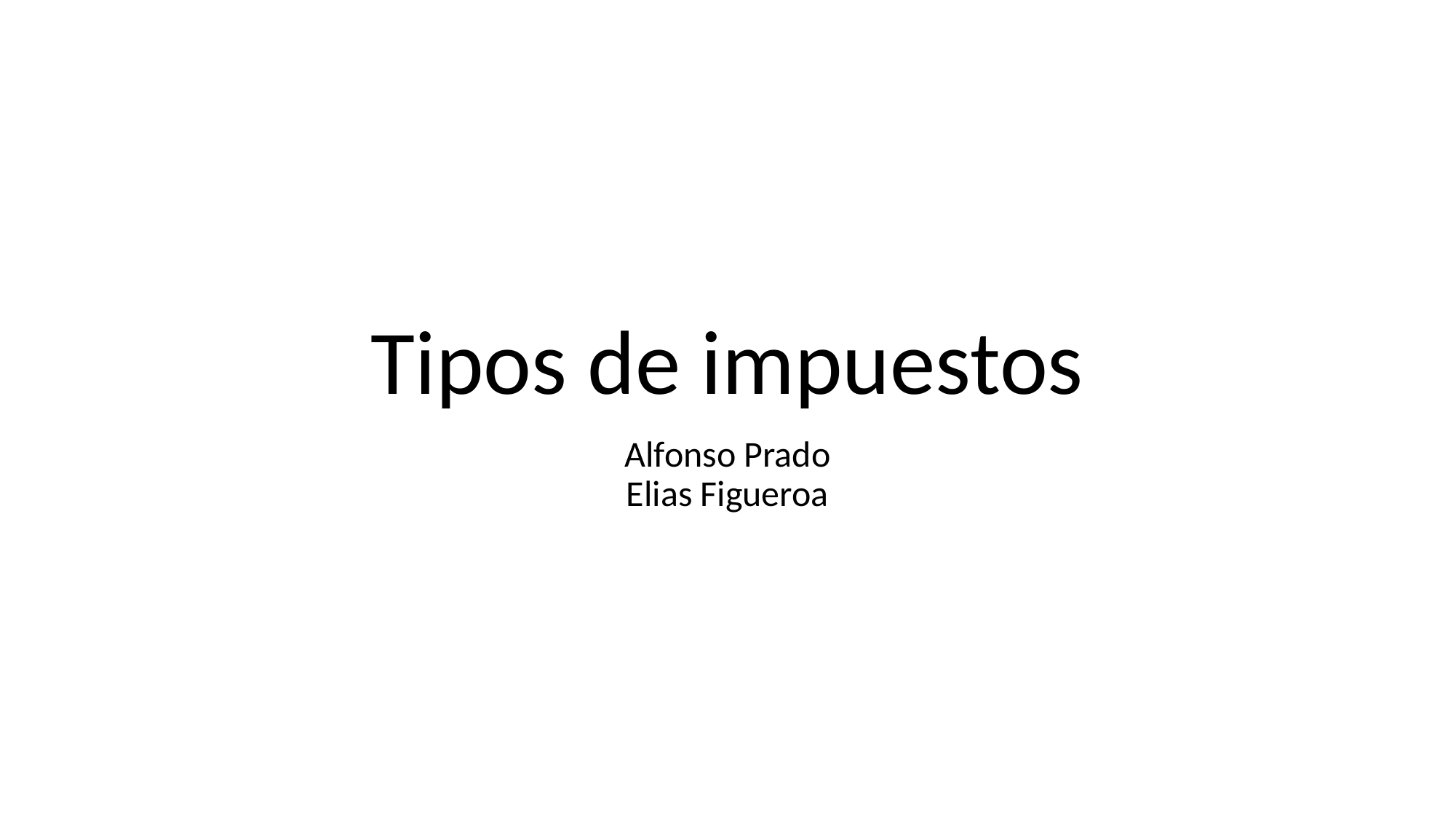

# Tipos de impuestos
Alfonso Prado
Elias Figueroa